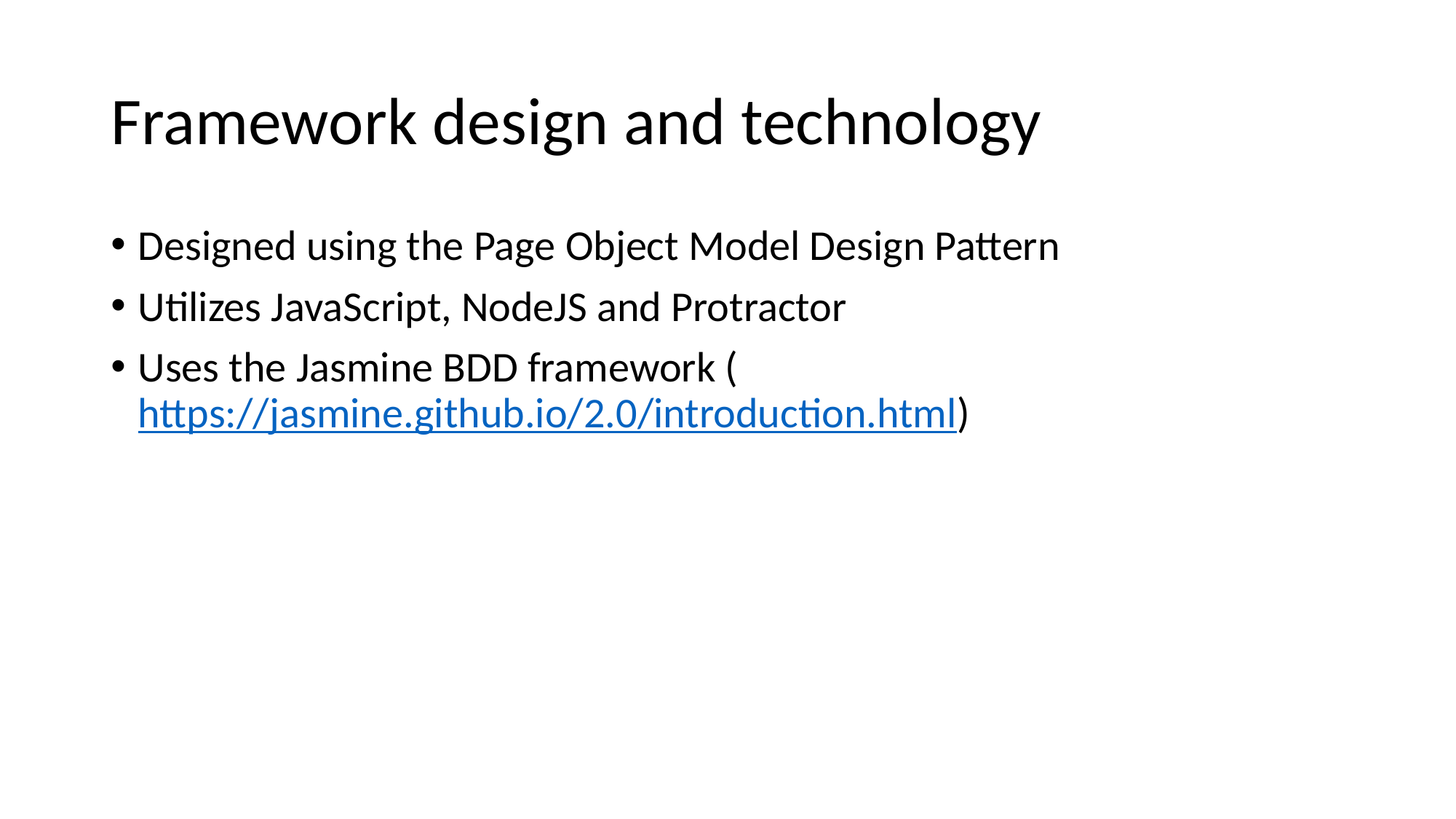

# Framework design and technology
Designed using the Page Object Model Design Pattern
Utilizes JavaScript, NodeJS and Protractor
Uses the Jasmine BDD framework (https://jasmine.github.io/2.0/introduction.html)